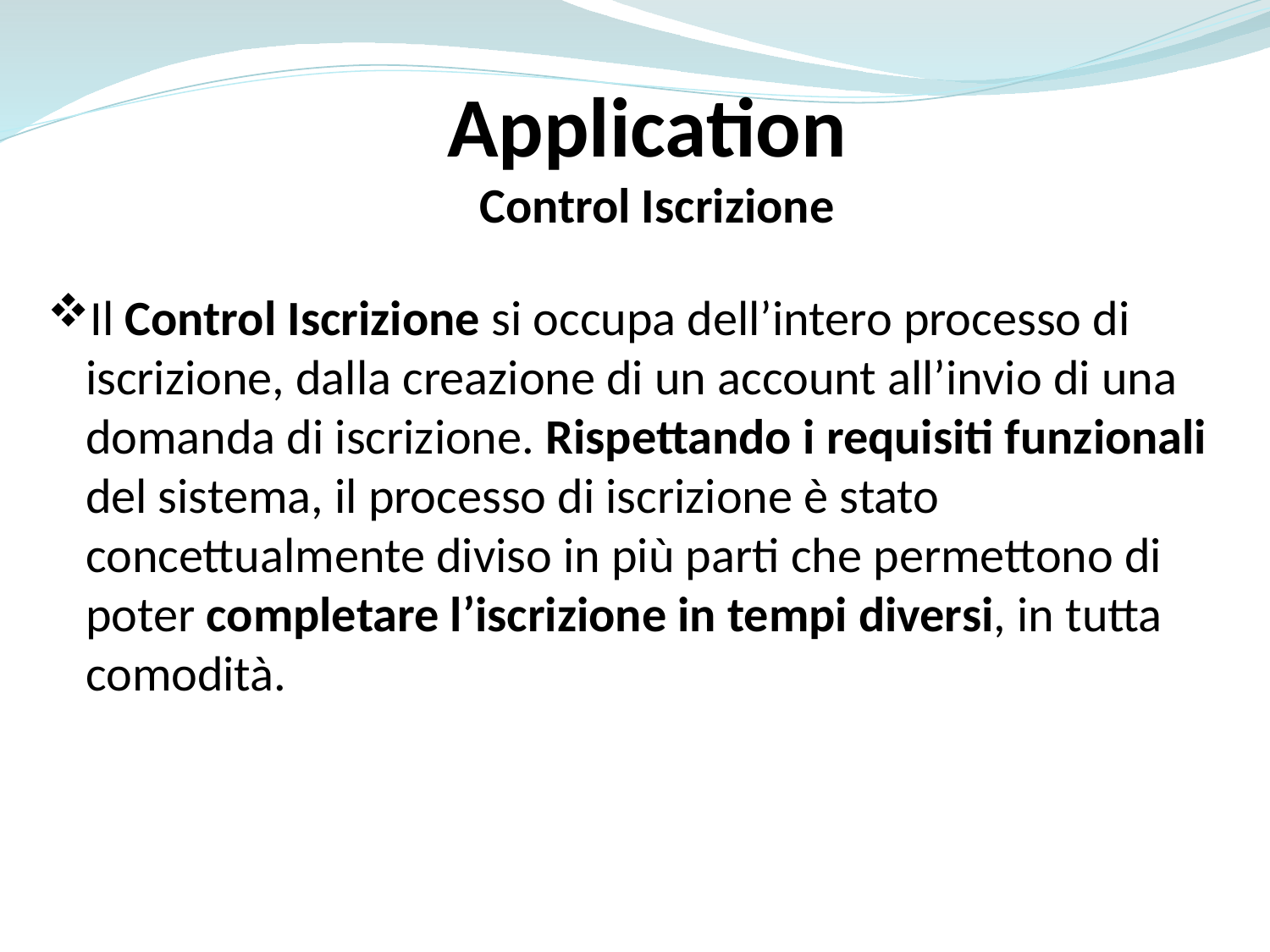

Application
Control Iscrizione

Il Control Iscrizione si occupa dell’intero processo di iscrizione, dalla creazione di un account all’invio di una domanda di iscrizione. Rispettando i requisiti funzionali del sistema, il processo di iscrizione è stato concettualmente diviso in più parti che permettono di poter completare l’iscrizione in tempi diversi, in tutta comodità.